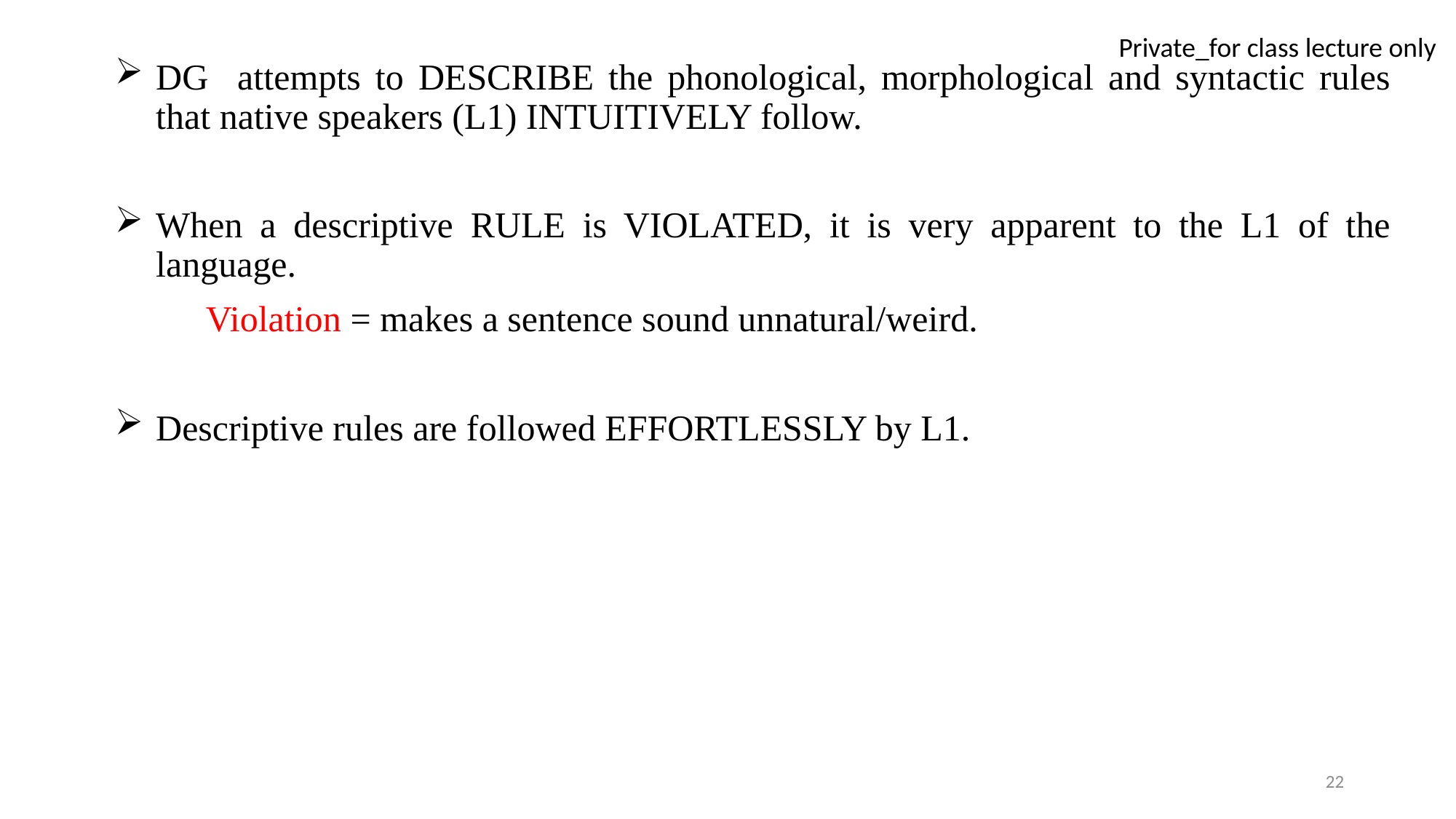

DG  attempts to DESCRIBE the phonological, morphological and syntactic rules that native speakers (L1) INTUITIVELY follow.

When a descriptive RULE is VIOLATED, it is very apparent to the L1 of the language.
          Violation = makes a sentence sound unnatural/weird.

Descriptive rules are followed EFFORTLESSLY by L1.

22